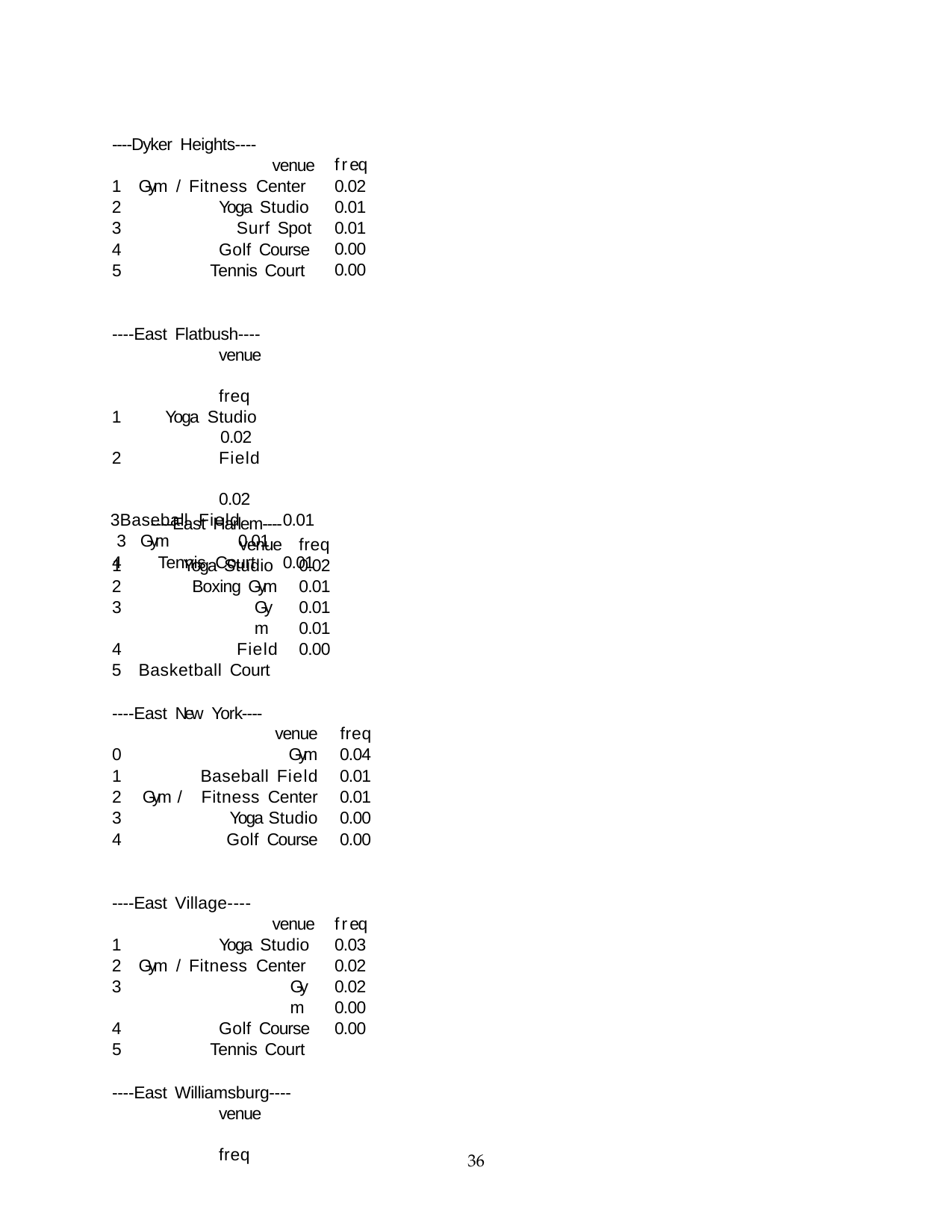

----Dyker Heights----
venue
freq  0.02
0.01
0.01
0.00
0.00
Gym / Fitness Center
Yoga Studio
Surf Spot
Golf Course
Tennis Court
----East Flatbush----
venue	freq
Yoga  Studio	0.02
Field	0.02
Baseball  Field	0.01  3		Gym	0.01
4	Tennis  Court	0.01
----East Harlem----
venue
freq  0.02
0.01
0.01
0.01
0.00
Yoga Studio
Boxing Gym
Gym
Field
Basketball Court
----East New York----
|  | venue | freq |
| --- | --- | --- |
| 0 | Gym | 0.04 |
| 1 | Baseball Field | 0.01 |
| 2 Gym / | Fitness Center | 0.01 |
| 3 | Yoga Studio | 0.00 |
| 4 | Golf Course | 0.00 |
----East Village----
venue
freq  0.03
0.02
0.02
0.00
0.00
Yoga Studio
Gym / Fitness Center
Gym
Golf Course
Tennis Court
----East Williamsburg----
venue	freq
36